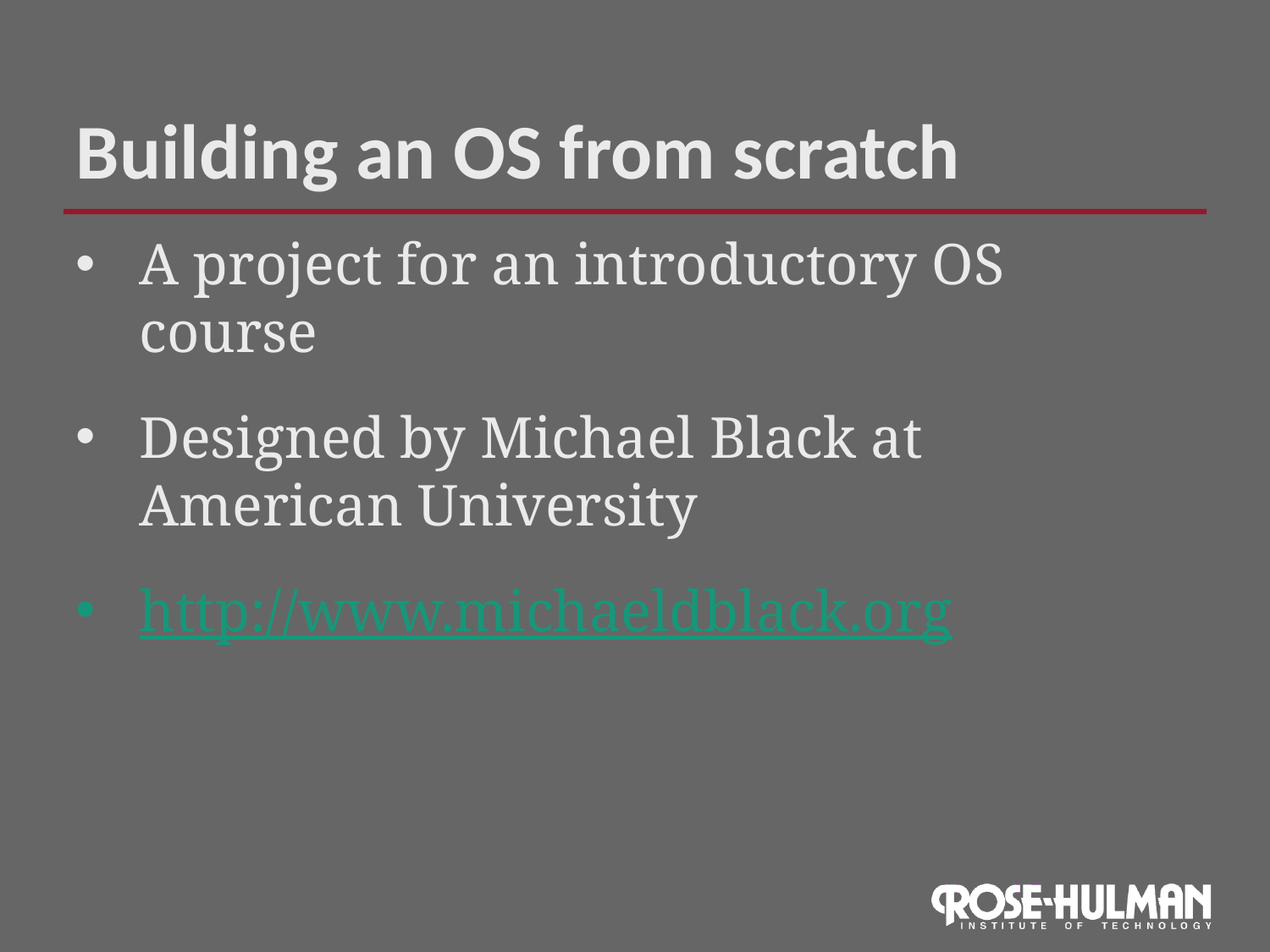

Building an OS from scratch
A project for an introductory OS course

Designed by Michael Black at American University

http://www.michaeldblack.org